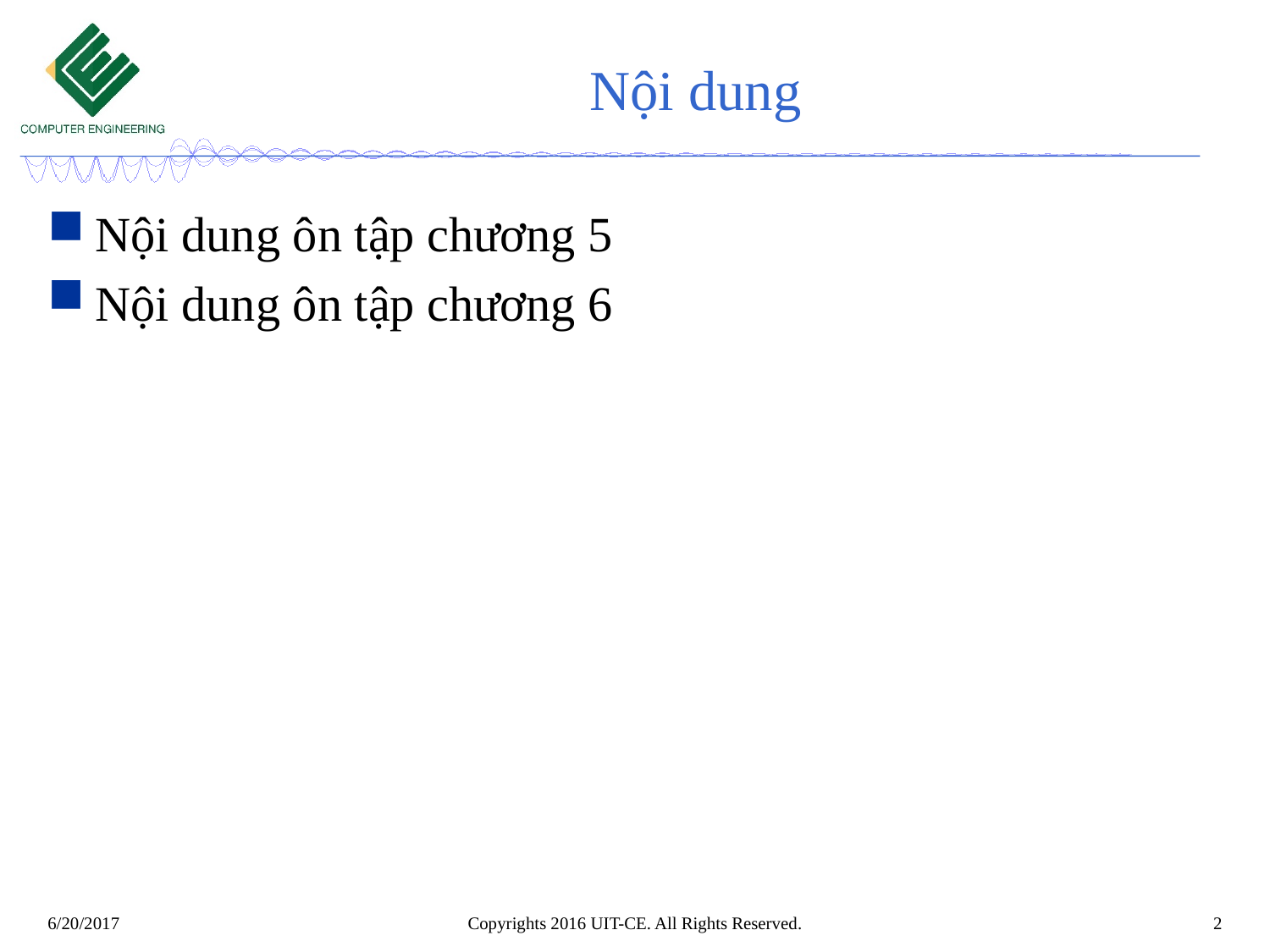

# Nội dung
Nội dung ôn tập chương 5
Nội dung ôn tập chương 6
Copyrights 2016 UIT-CE. All Rights Reserved.
2
6/20/2017